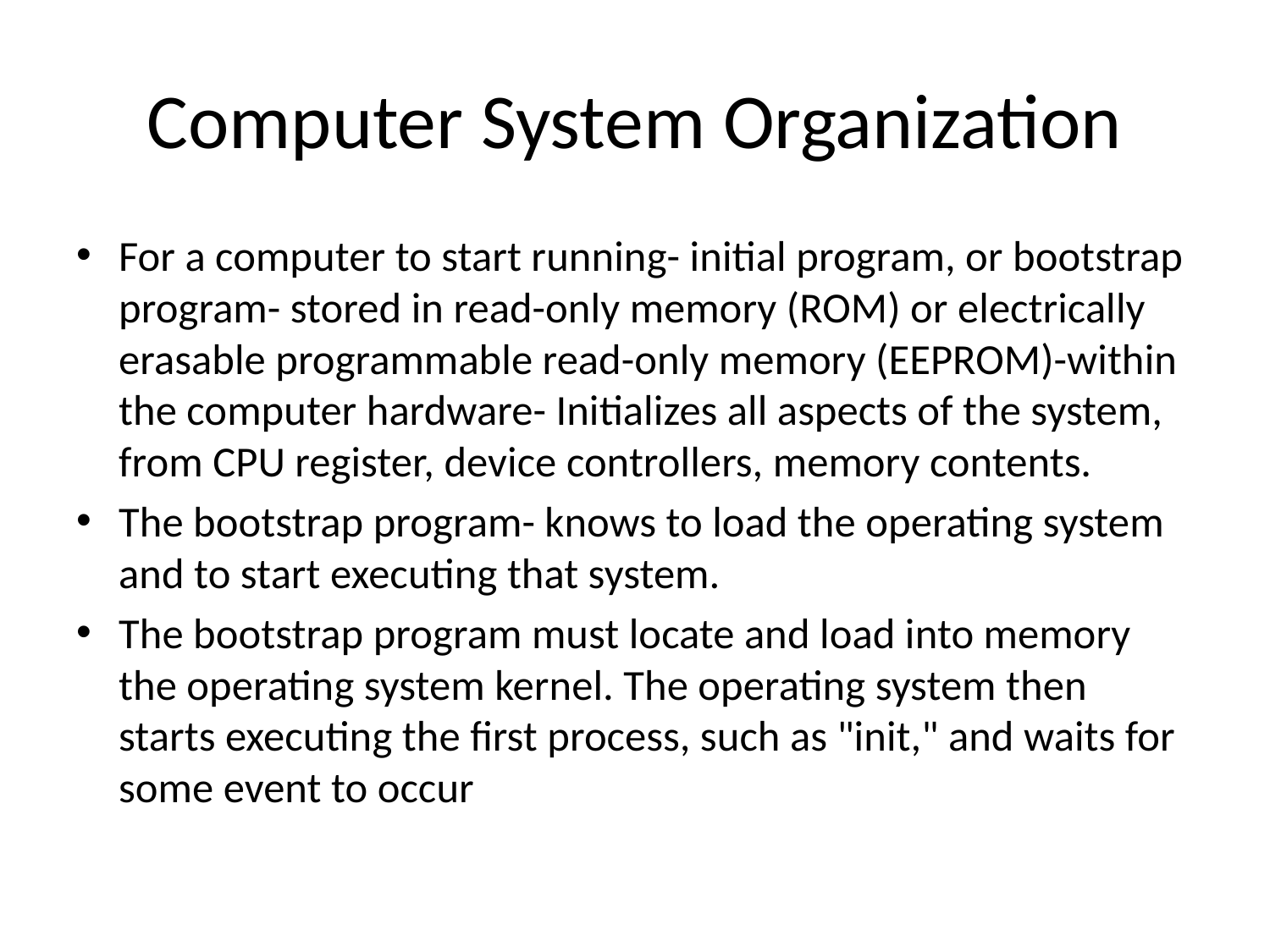

# Computer System Organization
For a computer to start running- initial program, or bootstrap program- stored in read-only memory (ROM) or electrically erasable programmable read-only memory (EEPROM)-within the computer hardware- Initializes all aspects of the system, from CPU register, device controllers, memory contents.
The bootstrap program- knows to load the operating system and to start executing that system.
The bootstrap program must locate and load into memory the operating system kernel. The operating system then starts executing the first process, such as "init," and waits for some event to occur